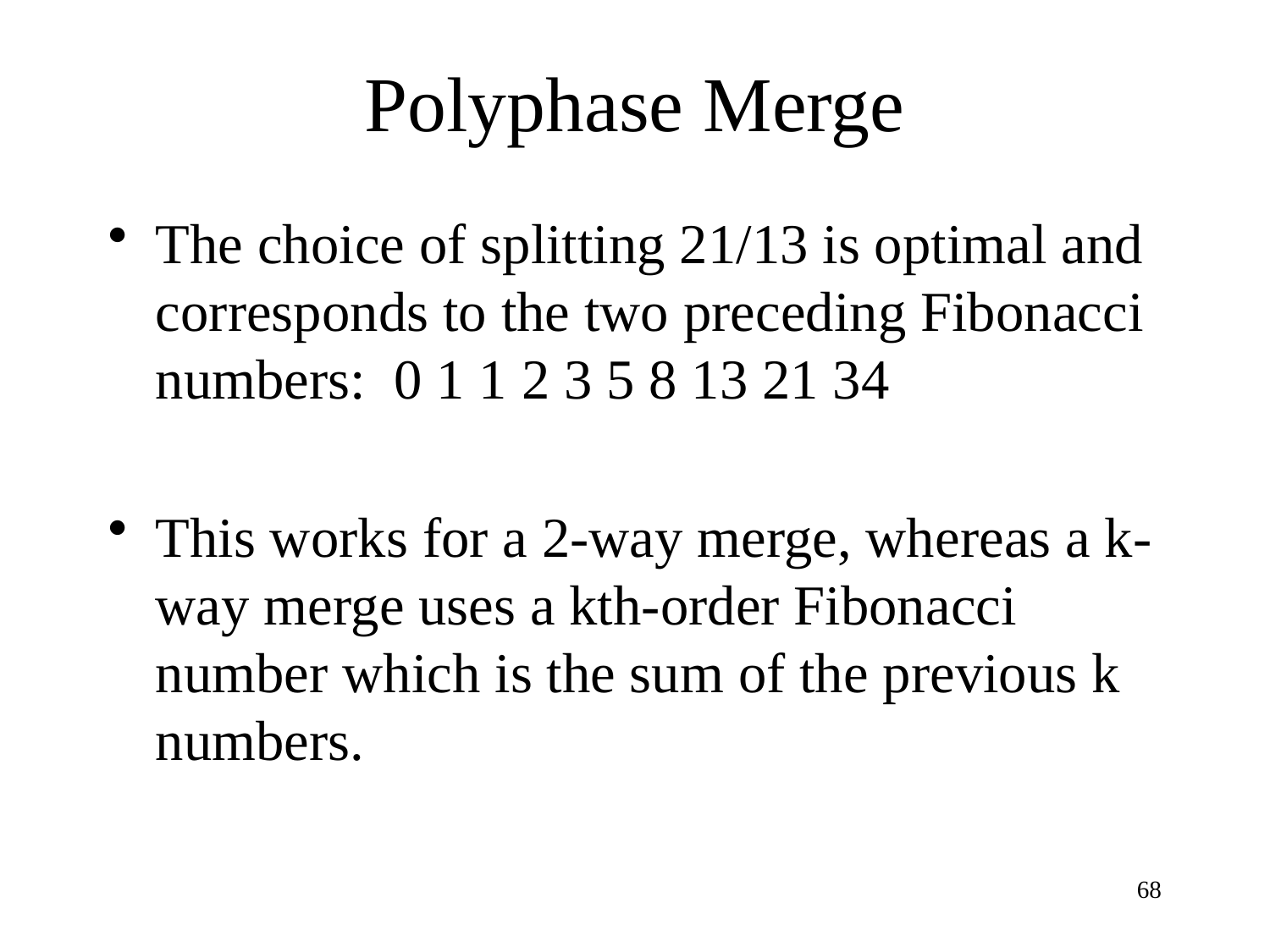

# Polyphase Merge
The choice of splitting 21/13 is optimal and corresponds to the two preceding Fibonacci numbers:  0 1 1 2 3 5 8 13 21 34

This works for a 2-way merge, whereas a k-way merge uses a kth-order Fibonacci number which is the sum of the previous k numbers.
68